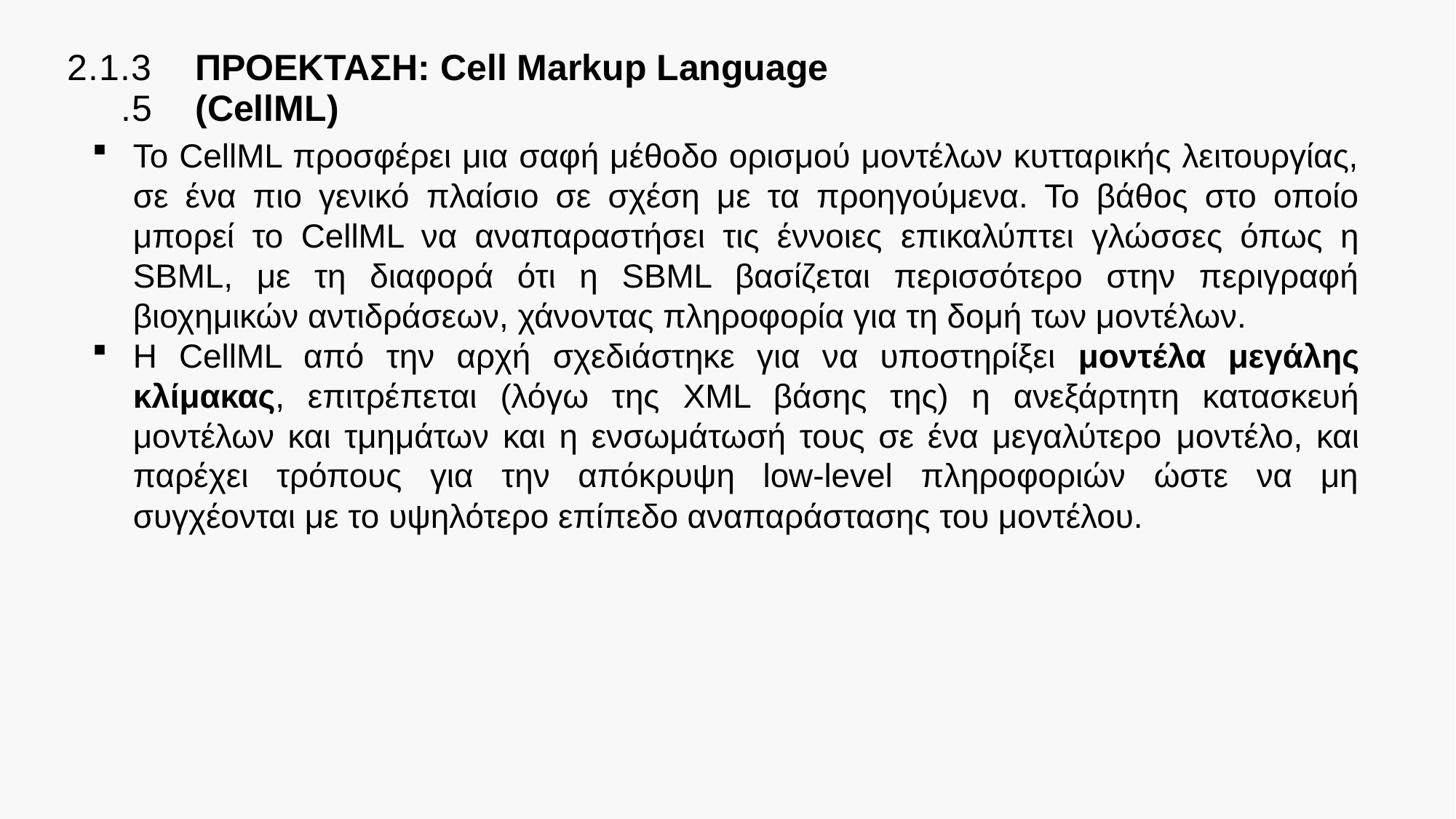

| 2.1.3.5 | ΠΡΟΕΚΤΑΣΗ: Cell Markup Language (CellML) |
| --- | --- |
Το CellML προσφέρει μια σαφή μέθοδο ορισμού μοντέλων κυτταρικής λειτουργίας, σε ένα πιο γενικό πλαίσιο σε σχέση με τα προηγούμενα. Το βάθος στο οποίο μπορεί το CellML να αναπαραστήσει τις έννοιες επικαλύπτει γλώσσες όπως η SBML, με τη διαφορά ότι η SBML βασίζεται περισσότερο στην περιγραφή βιοχημικών αντιδράσεων, χάνοντας πληροφορία για τη δομή των μοντέλων.
Η CellML από την αρχή σχεδιάστηκε για να υποστηρίξει μοντέλα μεγάλης κλίμακας, επιτρέπεται (λόγω της XML βάσης της) η ανεξάρτητη κατασκευή μοντέλων και τμημάτων και η ενσωμάτωσή τους σε ένα μεγαλύτερο μοντέλο, και παρέχει τρόπους για την απόκρυψη low-level πληροφοριών ώστε να μη συγχέονται με το υψηλότερο επίπεδο αναπαράστασης του μοντέλου.